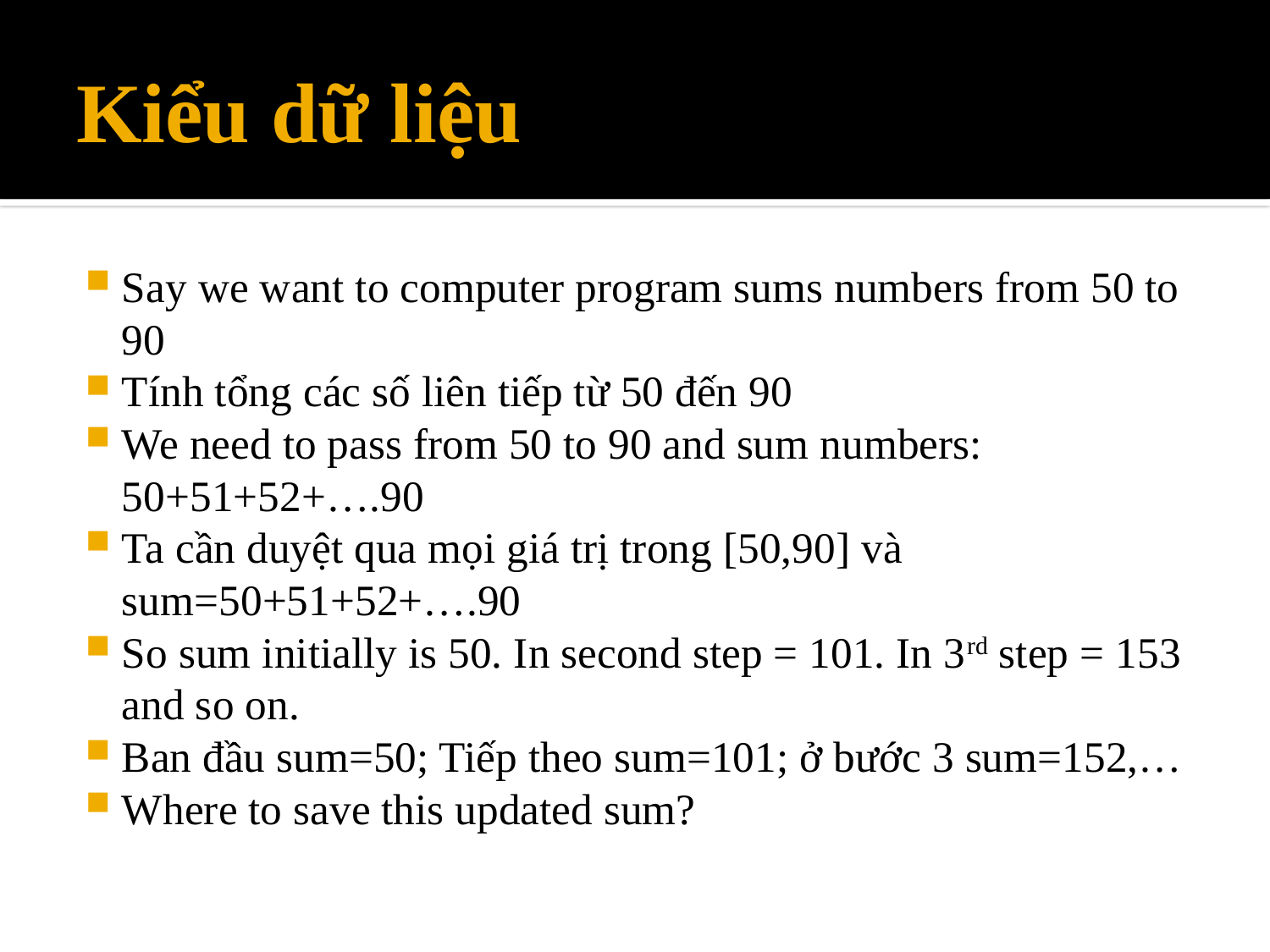

# Kiểu dữ liệu
Say we want to computer program sums numbers from 50 to 90
Tính tổng các số liên tiếp từ 50 đến 90
We need to pass from 50 to 90 and sum numbers: 50+51+52+….90
Ta cần duyệt qua mọi giá trị trong [50,90] và sum=50+51+52+….90
So sum initially is 50. In second step = 101. In 3rd step = 153 and so on.
Ban đầu sum=50; Tiếp theo sum=101; ở bước 3 sum=152,…
Where to save this updated sum?